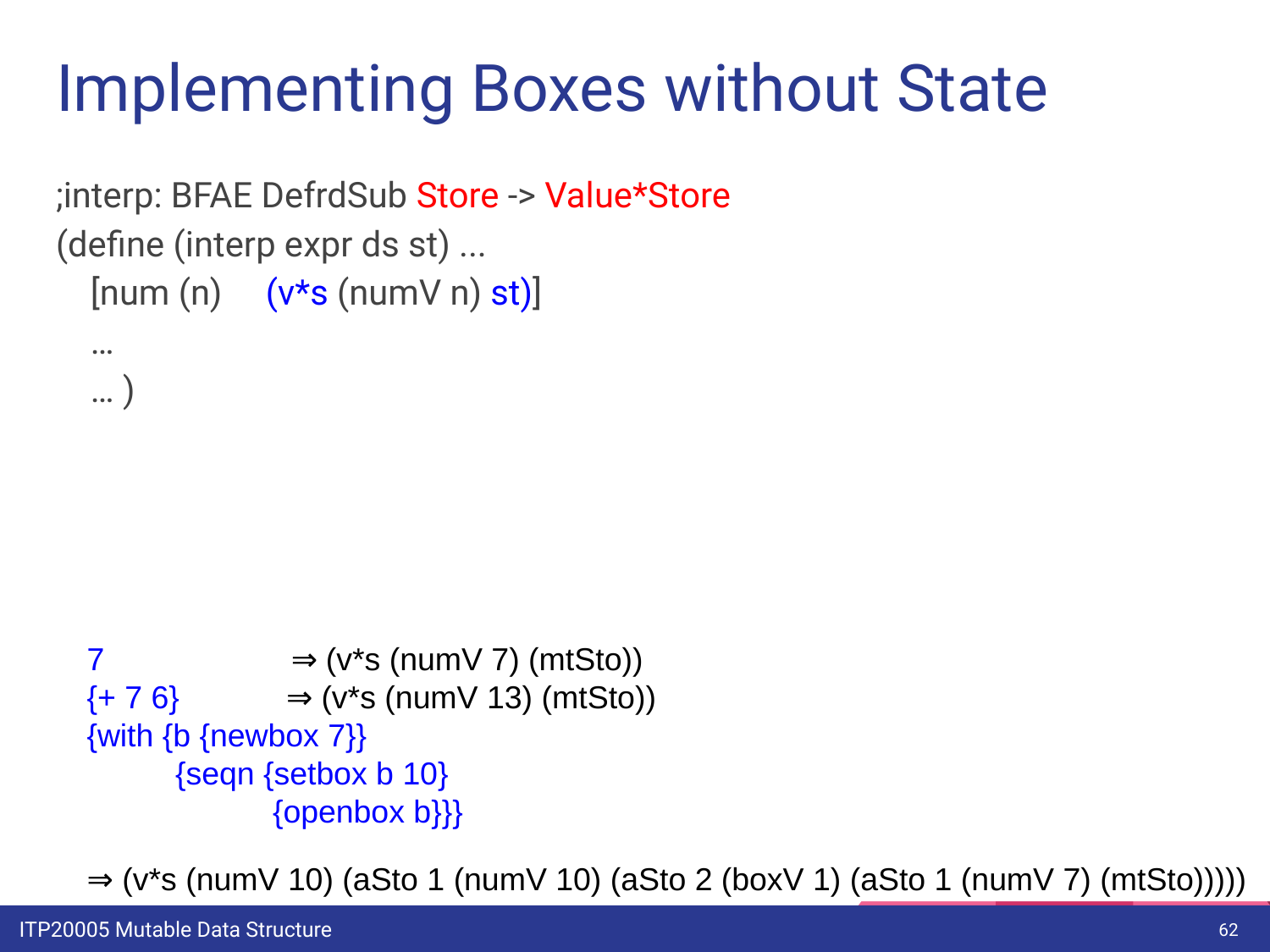

# Implementing Boxes without State
;interp: BFAE DefrdSub Store -> Value*Store
(define (interp expr ds st) ...
    [num (n)     (v*s (numV n) st)]
    …
    … )
7                     ⇒ (v*s (numV 7) (mtSto))
{+ 7 6}            ⇒ (v*s (numV 13) (mtSto))
{with {b {newbox 7}}
          {seqn {setbox b 10}
                     {openbox b}}}
⇒ (v*s (numV 10) (aSto 1 (numV 10) (aSto 2 (boxV 1) (aSto 1 (numV 7) (mtSto)))))
62